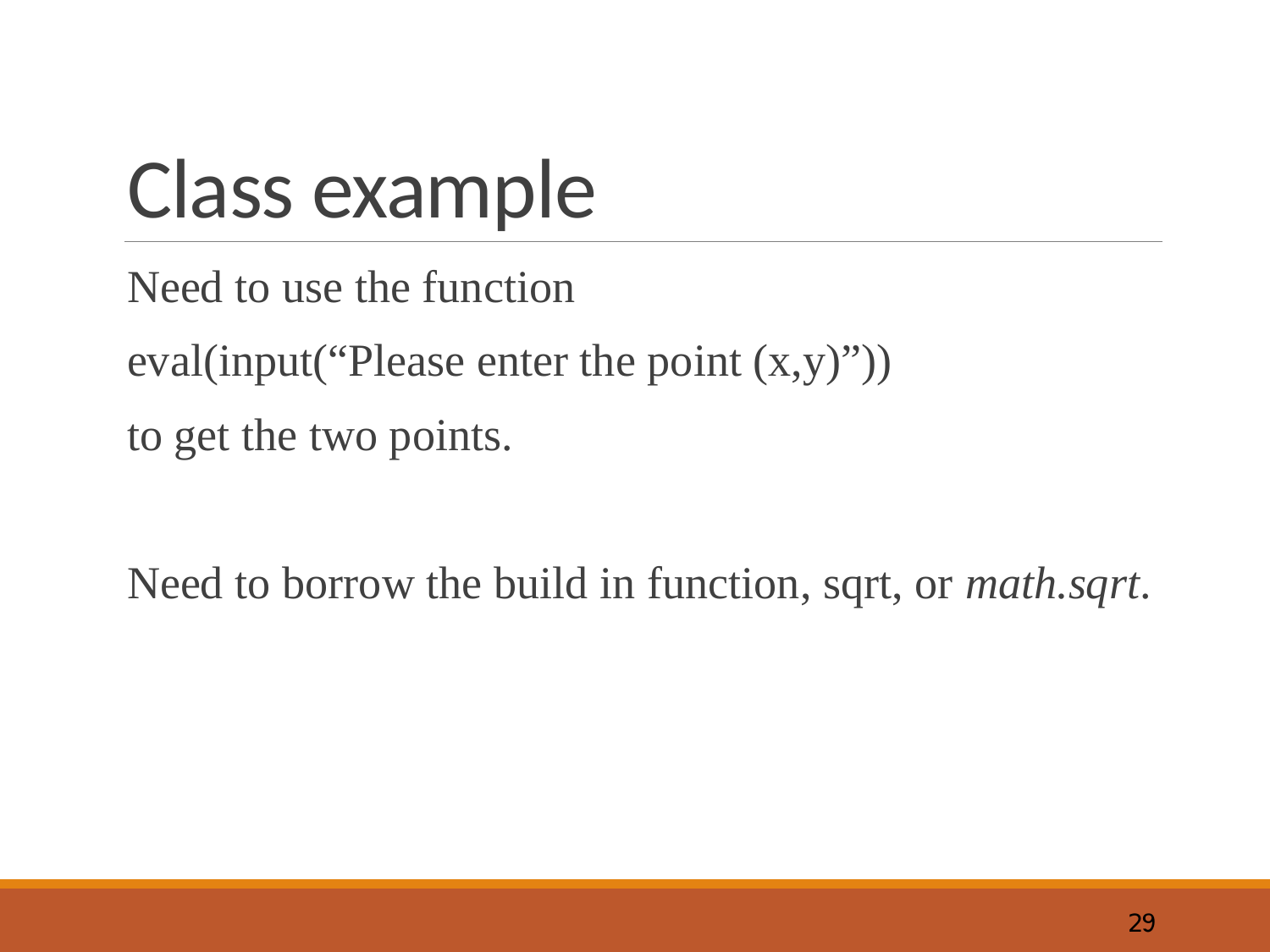

# Class example
Need to use the function
eval(input(“Please enter the point (x,y)”))
to get the two points.

Need to borrow the build in function, sqrt, or math.sqrt.
29